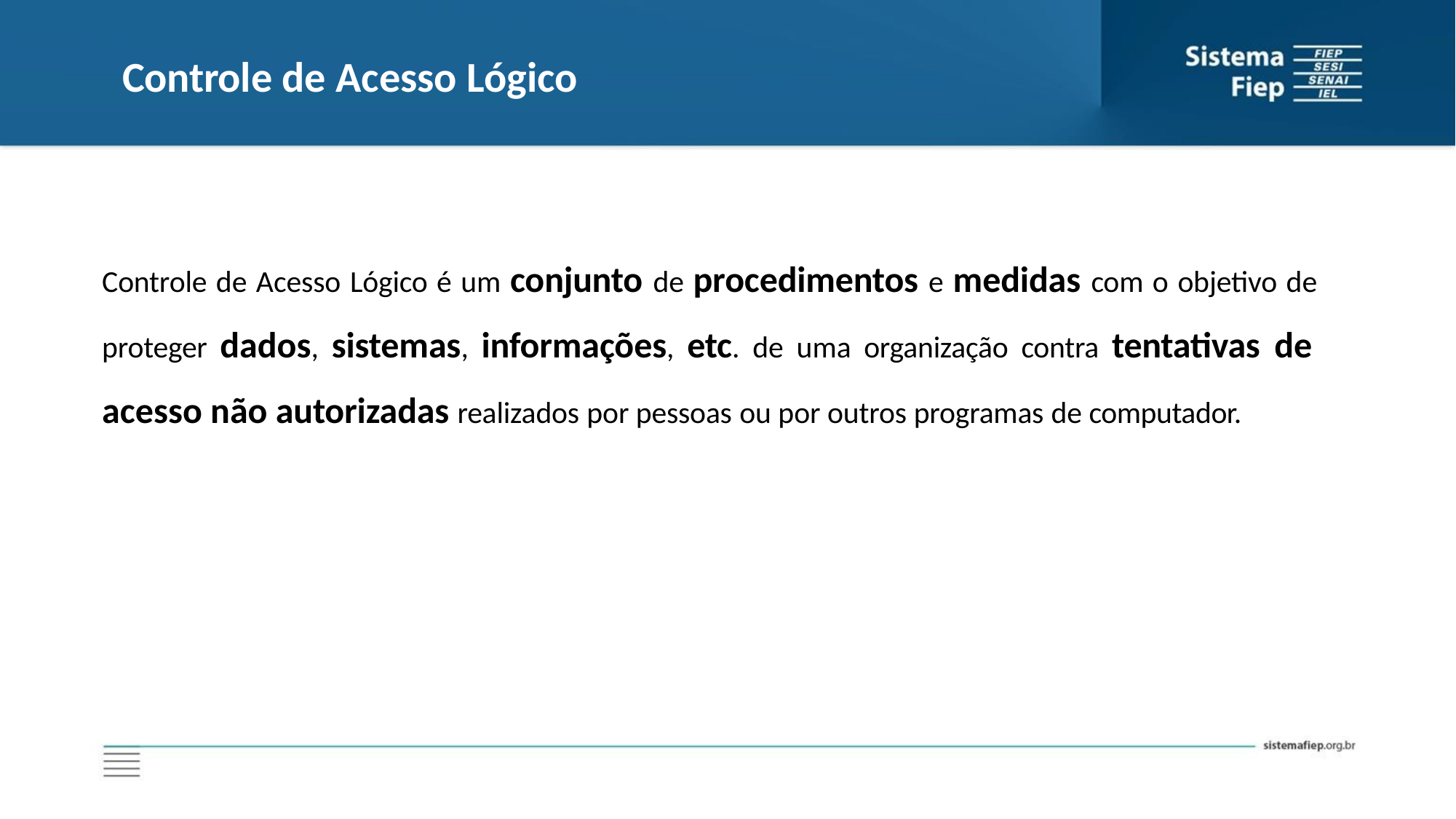

Controle de Acesso Lógico
Controle de Acesso Lógico é um conjunto de procedimentos e medidas com o objetivo de  proteger dados, sistemas, informações, etc. de uma organização contra tentativas de  acesso não autorizadas realizados por pessoas ou por outros programas de computador.